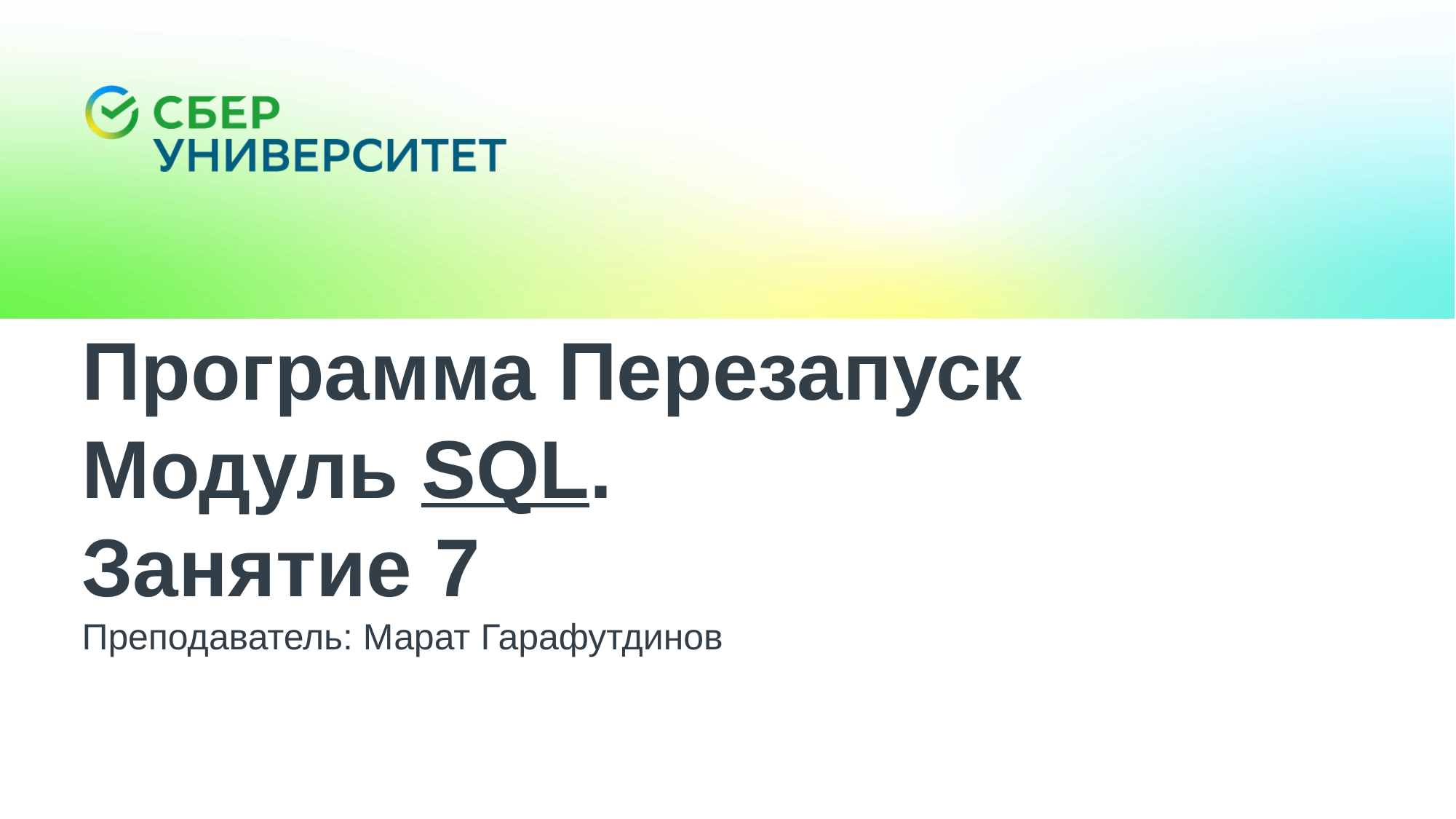

Программа Перезапуск
Модуль SQL.
Занятие 7
Преподаватель: Марат Гарафутдинов